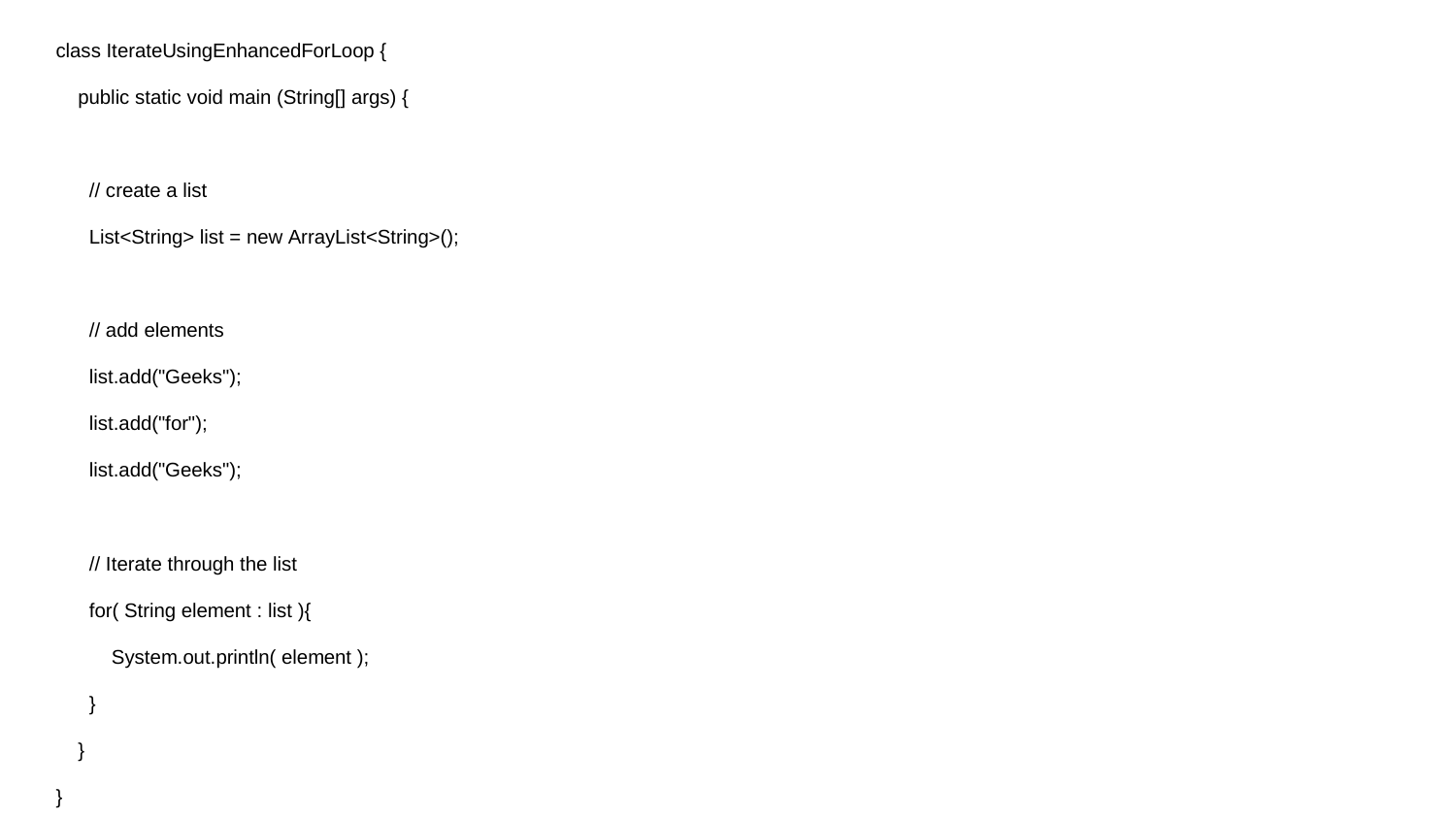

class IterateUsingEnhancedForLoop {
    public static void main (String[] args) {

      // create a list
      List<String> list = new ArrayList<String>();

      // add elements
      list.add("Geeks");
      list.add("for");
      list.add("Geeks");

      // Iterate through the list
      for( String element : list ){
          System.out.println( element );
      }
    }
}